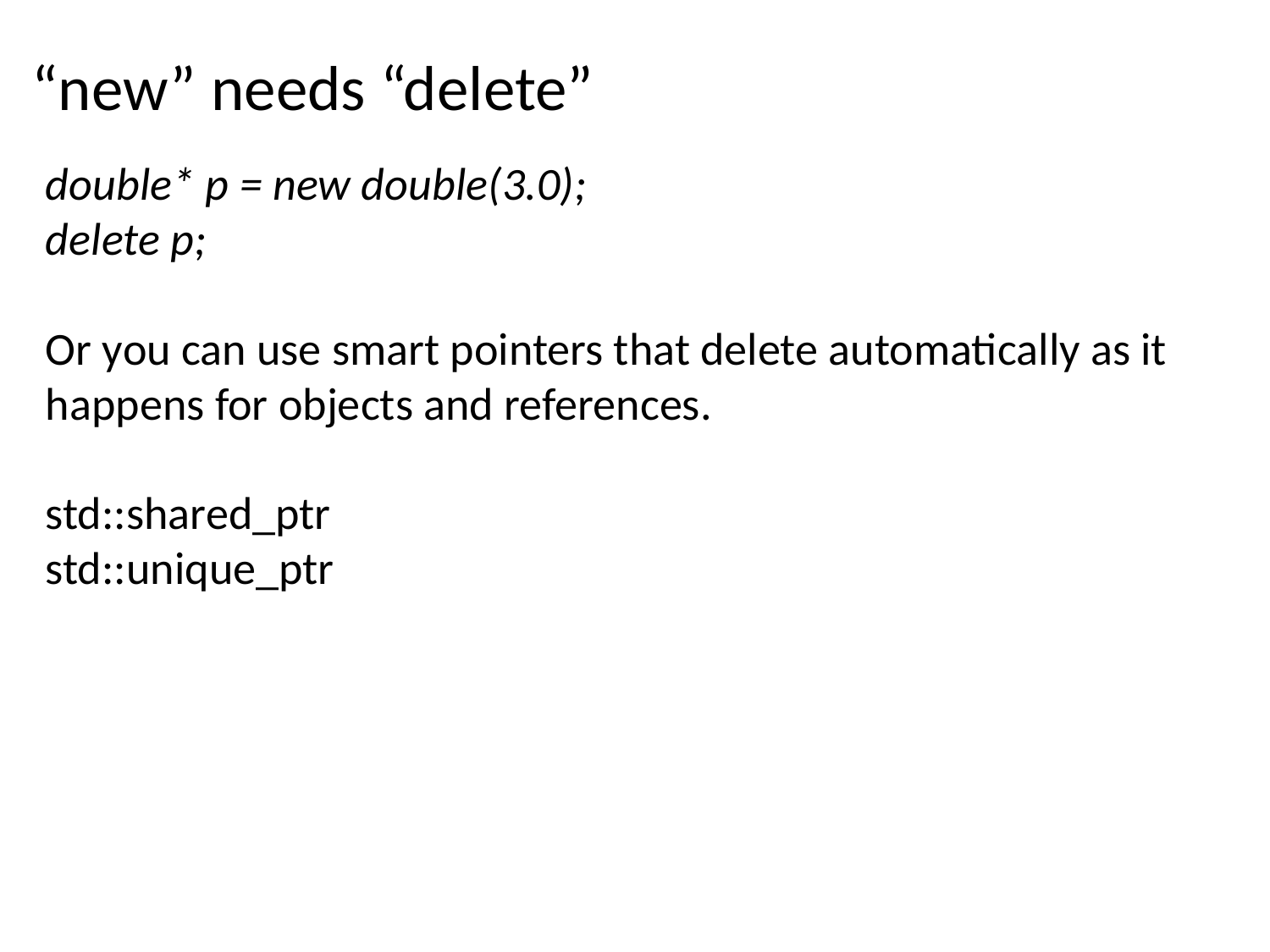

# “new” needs “delete”
double* p = new double(3.0);
delete p;

Or you can use smart pointers that delete automatically as it happens for objects and references.

std::shared_ptr
std::unique_ptr